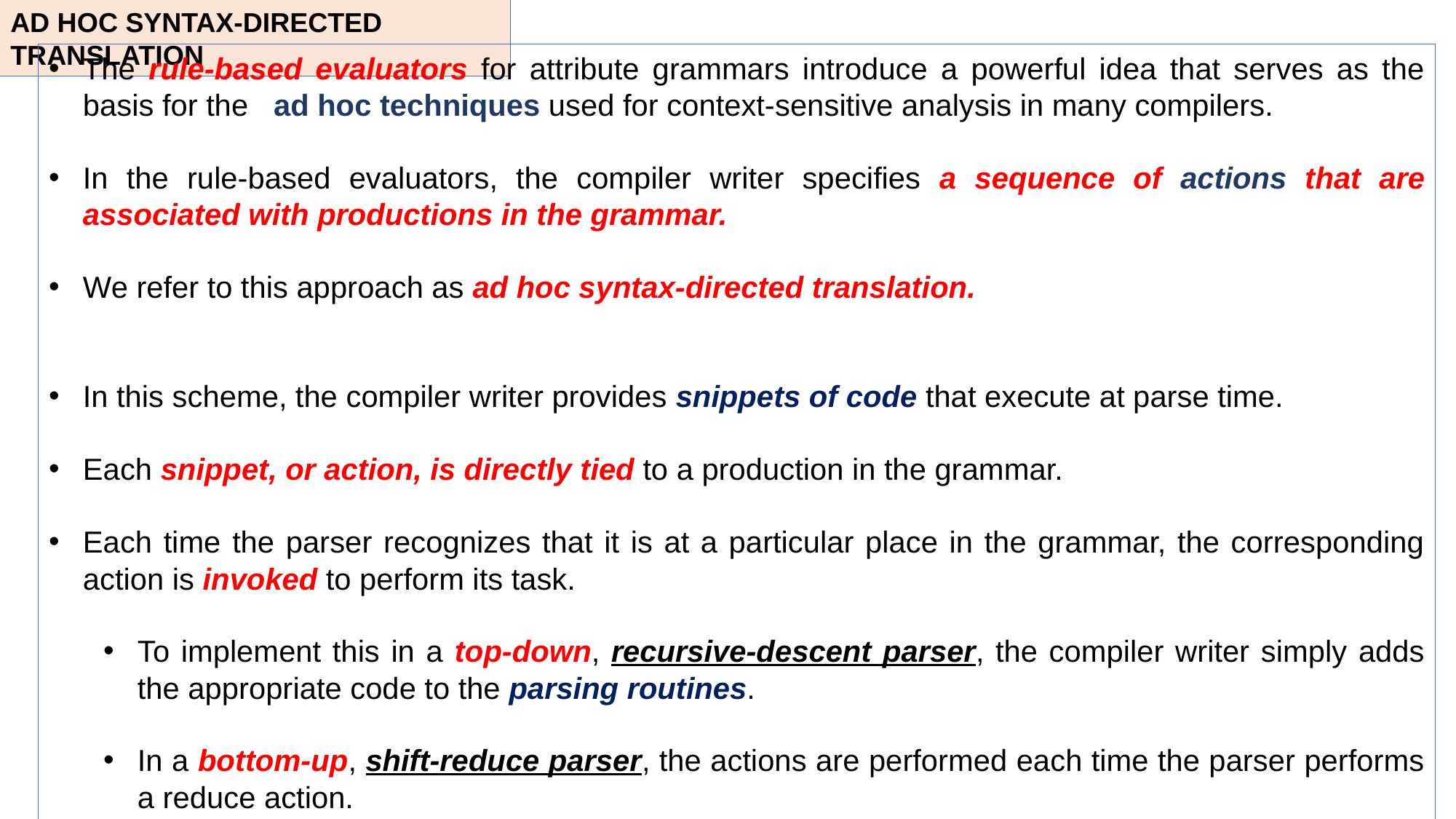

AD HOC SYNTAX-DIRECTED TRANSLATION
The rule-based evaluators for attribute grammars introduce a powerful idea that serves as the basis for the   ad hoc techniques used for context-sensitive analysis in many compilers.

In the rule-based evaluators, the compiler writer specifies a sequence of actions that are associated with productions in the grammar.

We refer to this approach as ad hoc syntax-directed translation.

In this scheme, the compiler writer provides snippets of code that execute at parse time.

Each snippet, or action, is directly tied to a production in the grammar.

Each time the parser recognizes that it is at a particular place in the grammar, the corresponding action is invoked to perform its task.

To implement this in a top-down, recursive-descent parser, the compiler writer simply adds the appropriate code to the parsing routines.

In a bottom-up, shift-reduce parser, the actions are performed each time the parser performs a reduce action.